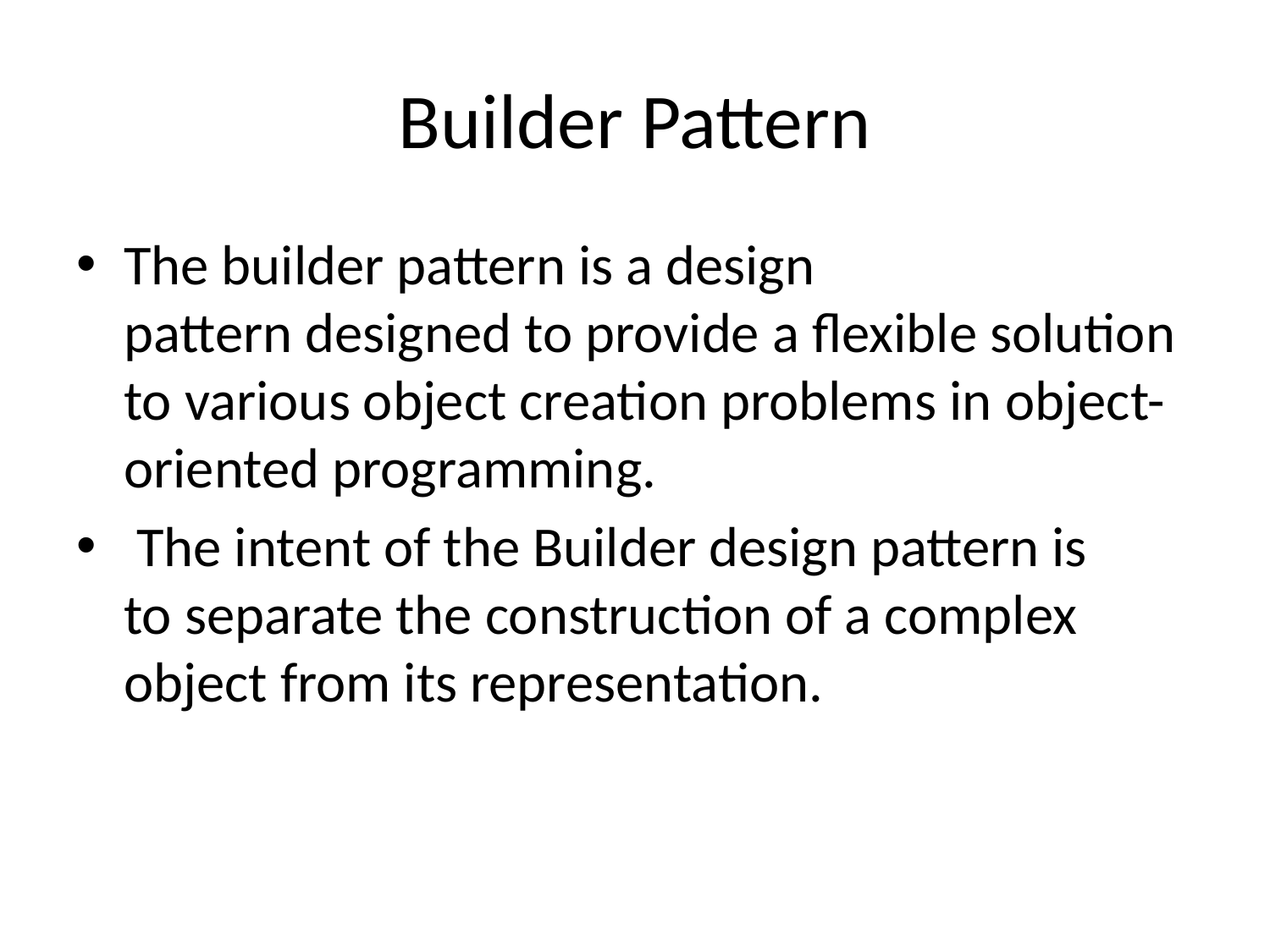

# Builder Pattern
The builder pattern is a design pattern designed to provide a flexible solution to various object creation problems in object-oriented programming.
 The intent of the Builder design pattern is to separate the construction of a complex object from its representation.